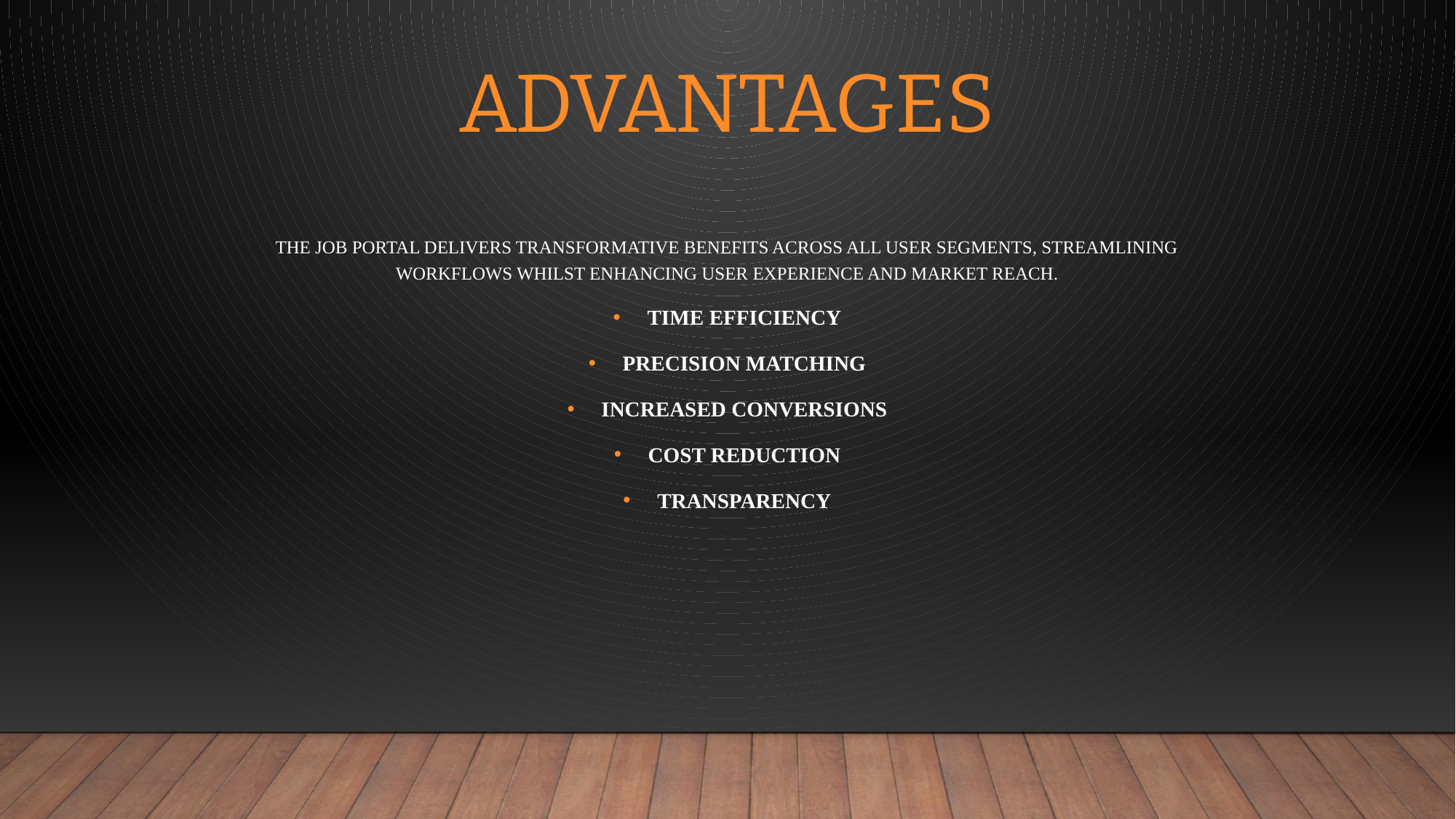

# ADVANTAGES
The Job Portal delivers transformative benefits across all user segments, streamlining workflows whilst enhancing user experience and market reach.
Time Efficiency
Precision Matching
Increased Conversions
Cost Reduction
Transparency